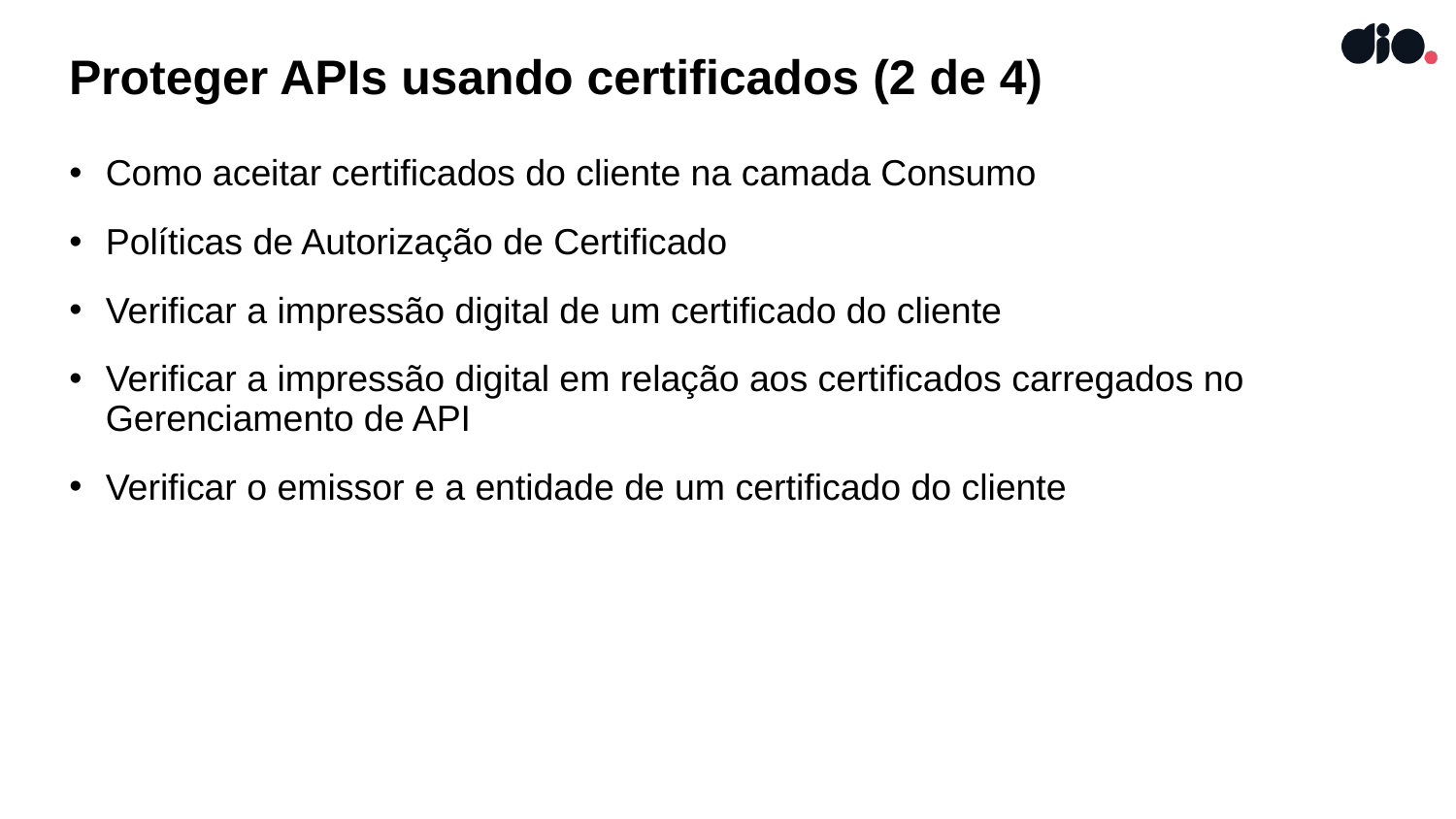

# Proteger APIs usando certificados (2 de 4)
Como aceitar certificados do cliente na camada Consumo
Políticas de Autorização de Certificado
Verificar a impressão digital de um certificado do cliente
Verificar a impressão digital em relação aos certificados carregados no Gerenciamento de API
Verificar o emissor e a entidade de um certificado do cliente